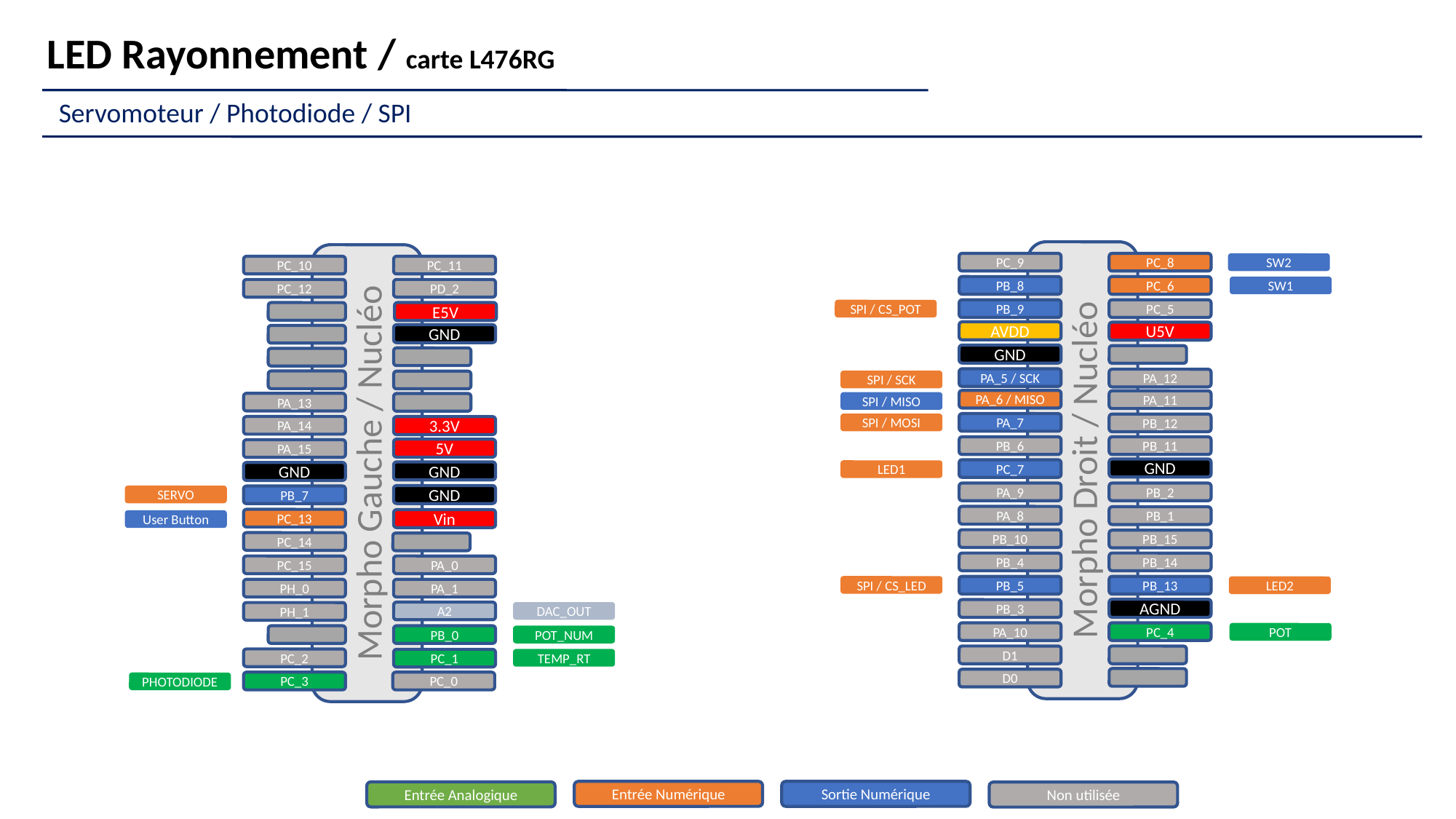

LED Rayonnement / carte L476RG

Servomoteur / Photodiode / SPI

Morpho Droit / Nucléo
Morpho Gauche / Nucléo
PC_9
PC_8
SW2
PC_10
PC_11
PB_8
PC_6
SW1
PC_12
PD_2
SPI / CS_POT
PB_9
PC_5
E5V

AVDD
U5V
GND

GND

PA_5 / SCK
PA_12
SPI / SCK

PA_6 / MISO
PA_11
SPI / MISO
PA_13

SPI / MOSI
PA_7
PB_12
PA_14
3.3V
PB_6
PB_11
5V
PA_15
GND
PC_7
LED1
GND
GND
PA_9
PB_2
SERVO
GND
PB_7
PA_8
PB_1
PC_13
Vin
User Button
PB_10
PB_15
PC_14

PB_4
PB_14
PC_15
PA_0
SPI / CS_LED
PB_5
PB_13
LED2
PH_0
PA_1
AGND
PB_3
A2
DAC_OUT
PH_1
PA_10
PC_4
POT
POT_NUM

PB_0
D1

PC_2
TEMP_RT
PC_1

D0
PC_3
PC_0
PHOTODIODE
Entrée Numérique
Sortie Numérique
Entrée Analogique
Non utilisée